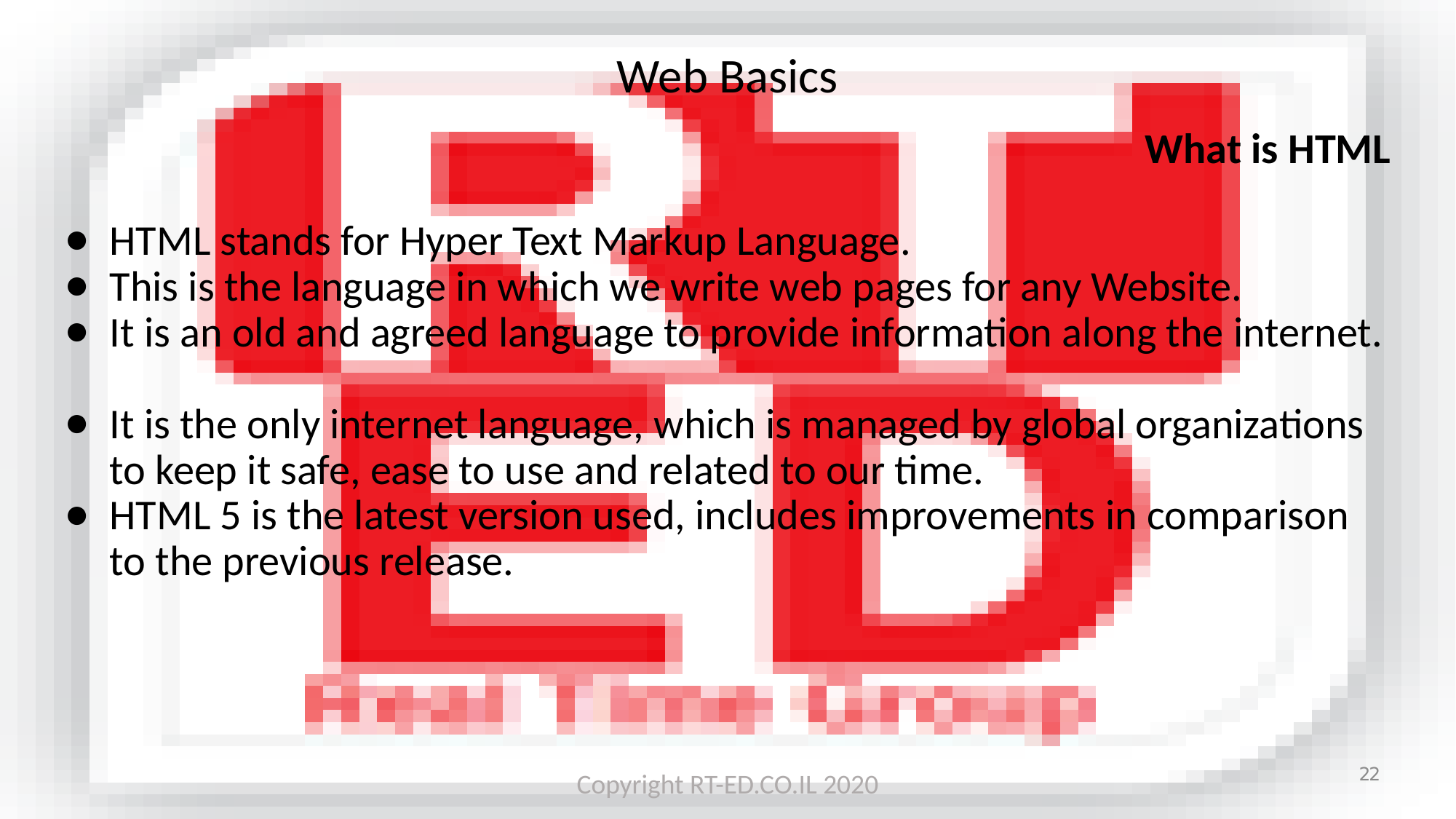

# Web Basics
What is HTML

HTML stands for Hyper Text Markup Language.
This is the language in which we write web pages for any Website.
It is an old and agreed language to provide information along the internet.

It is the only internet language, which is managed by global organizations to keep it safe, ease to use and related to our time.
HTML 5 is the latest version used, includes improvements in comparison to the previous release.
22
Copyright RT-ED.CO.IL 2020